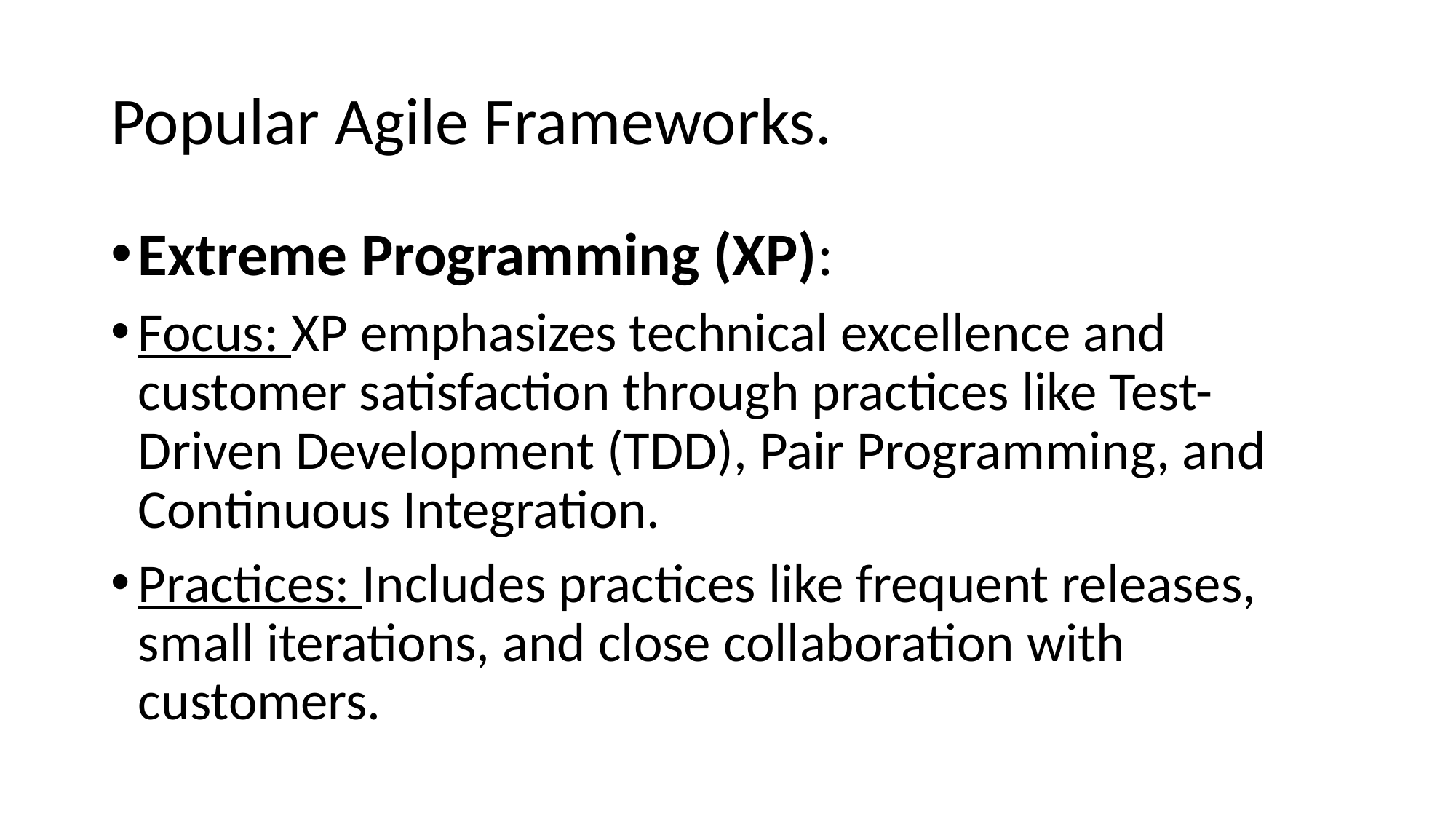

# Popular Agile Frameworks.
Extreme Programming (XP):
Focus: XP emphasizes technical excellence and customer satisfaction through practices like Test-Driven Development (TDD), Pair Programming, and Continuous Integration.
Practices: Includes practices like frequent releases, small iterations, and close collaboration with customers.